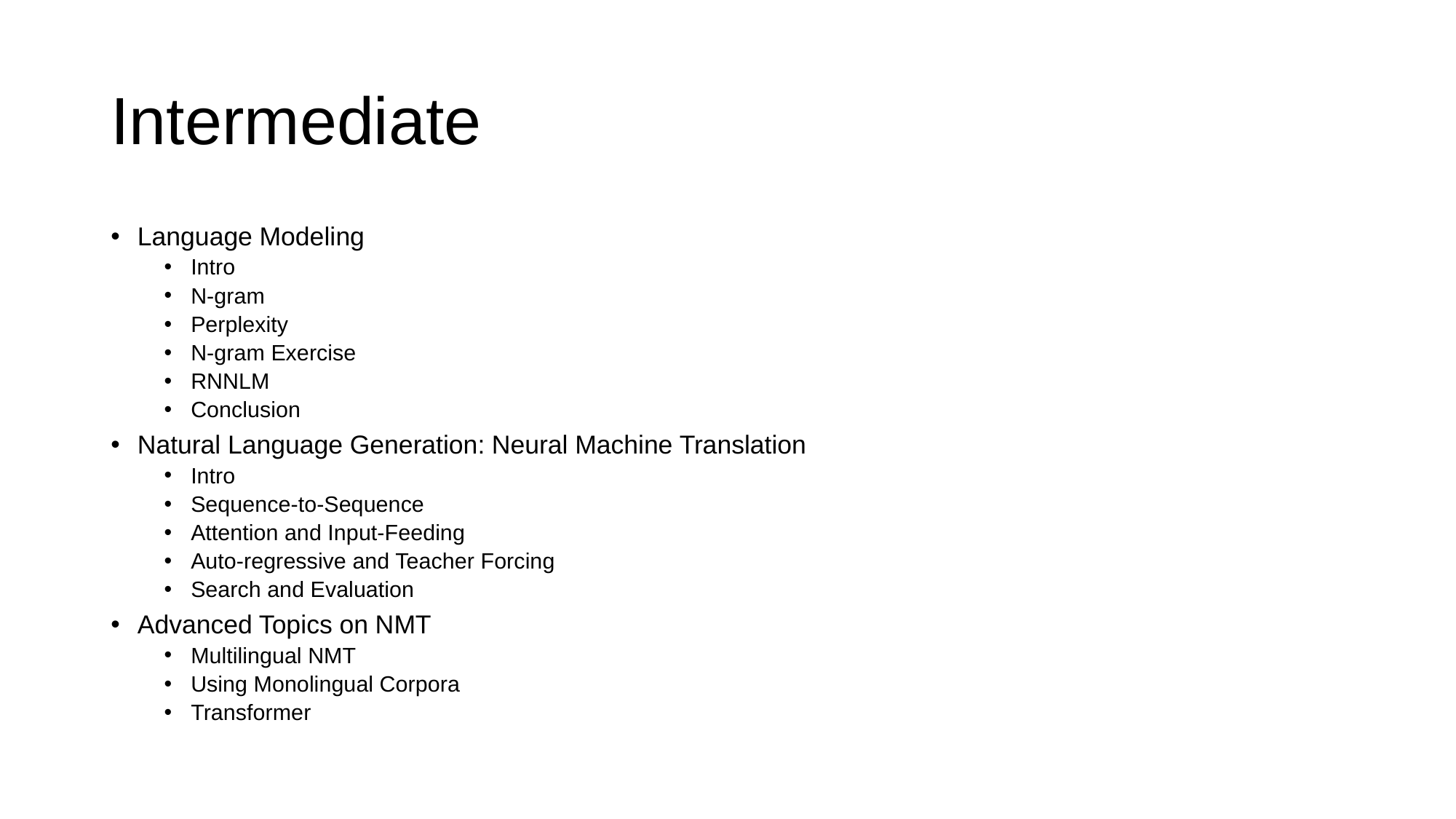

# Intermediate
Language Modeling
Intro
N-gram
Perplexity
N-gram Exercise
RNNLM
Conclusion
Natural Language Generation: Neural Machine Translation
Intro
Sequence-to-Sequence
Attention and Input-Feeding
Auto-regressive and Teacher Forcing
Search and Evaluation
Advanced Topics on NMT
Multilingual NMT
Using Monolingual Corpora
Transformer